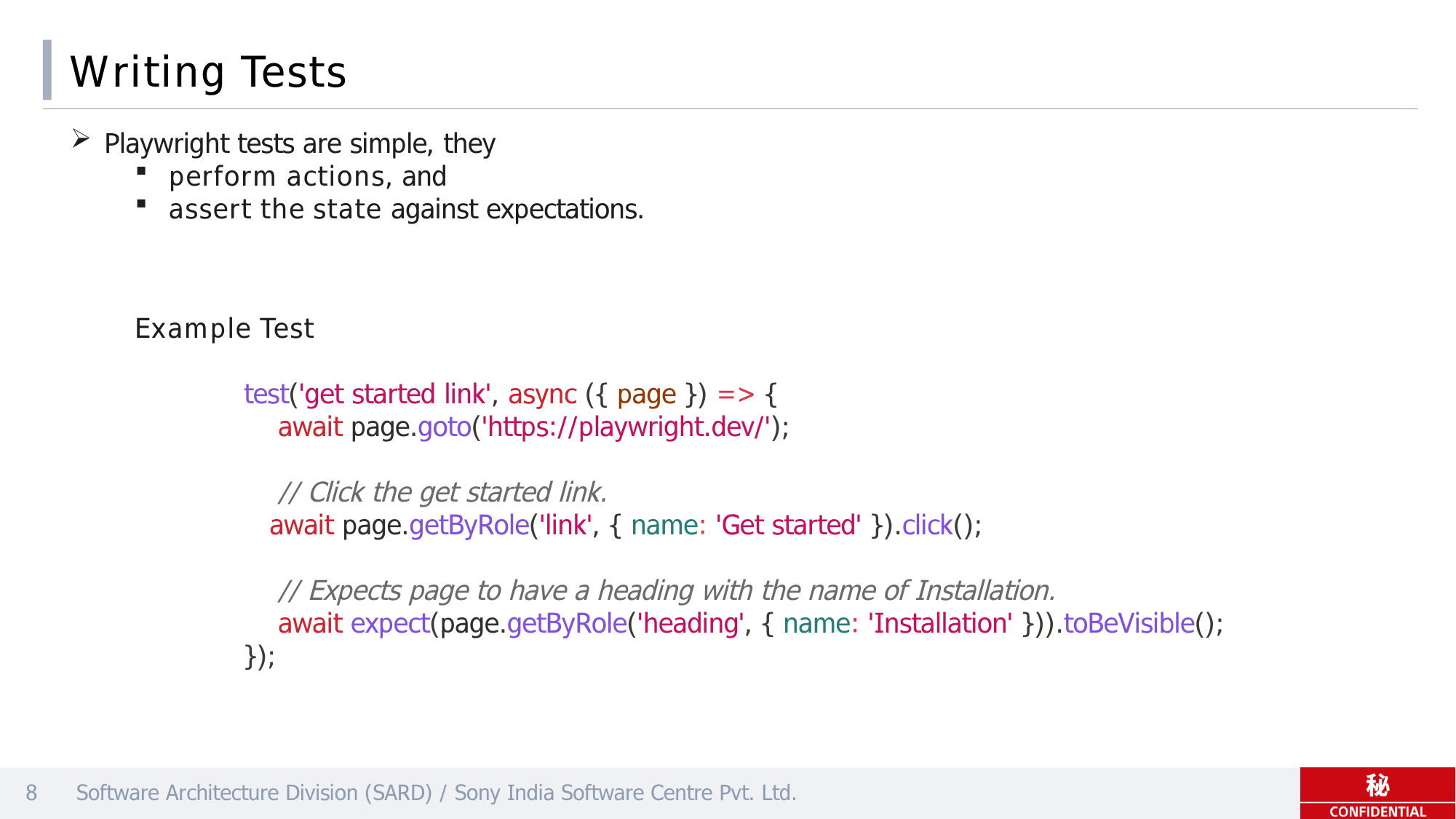

# Writing Tests
Playwright tests are simple, they
perform actions, and
assert the state against expectations.

Example Test

	test('get started link', async ({ page }) => {
	    await page.goto('https://playwright.dev/');
	    // Click the get started link.
	   await page.getByRole('link', { name: 'Get started' }).click();
	    // Expects page to have a heading with the name of Installation.
	    await expect(page.getByRole('heading', { name: 'Installation' })).toBeVisible();
	});